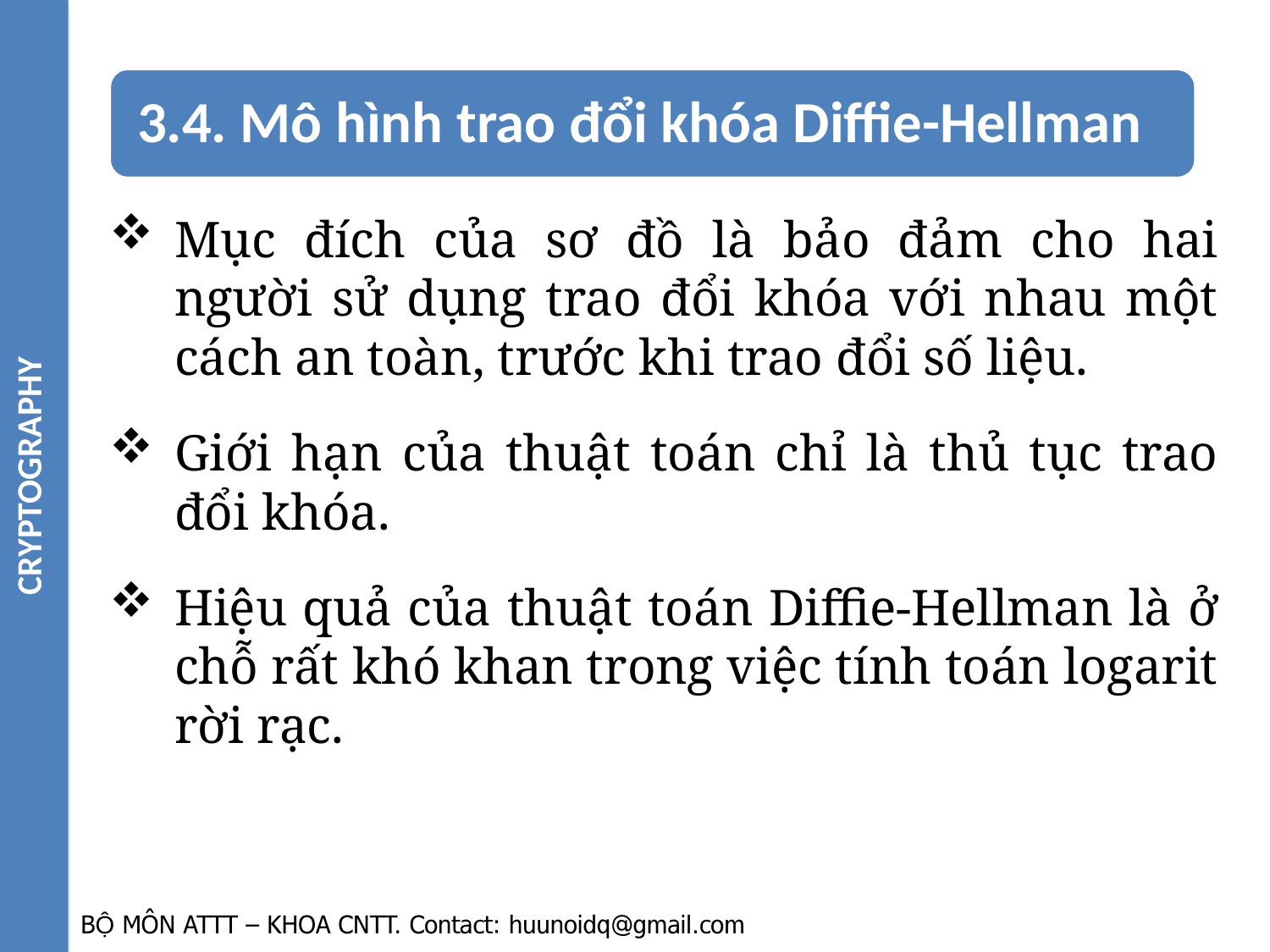

CRYPTOGRAPHY
3.4. Mô hình trao đổi khóa Diffie-Hellman
Mục đích của sơ đồ là bảo đảm cho hai người sử dụng trao đổi khóa với nhau một cách an toàn, trước khi trao đổi số liệu.
Giới hạn của thuật toán chỉ là thủ tục trao đổi khóa.
Hiệu quả của thuật toán Diffie-Hellman là ở chỗ rất khó khan trong việc tính toán logarit rời rạc.
BỘ MÔN ATTT – KHOA CNTT. Contact: huunoidq@gmail.com